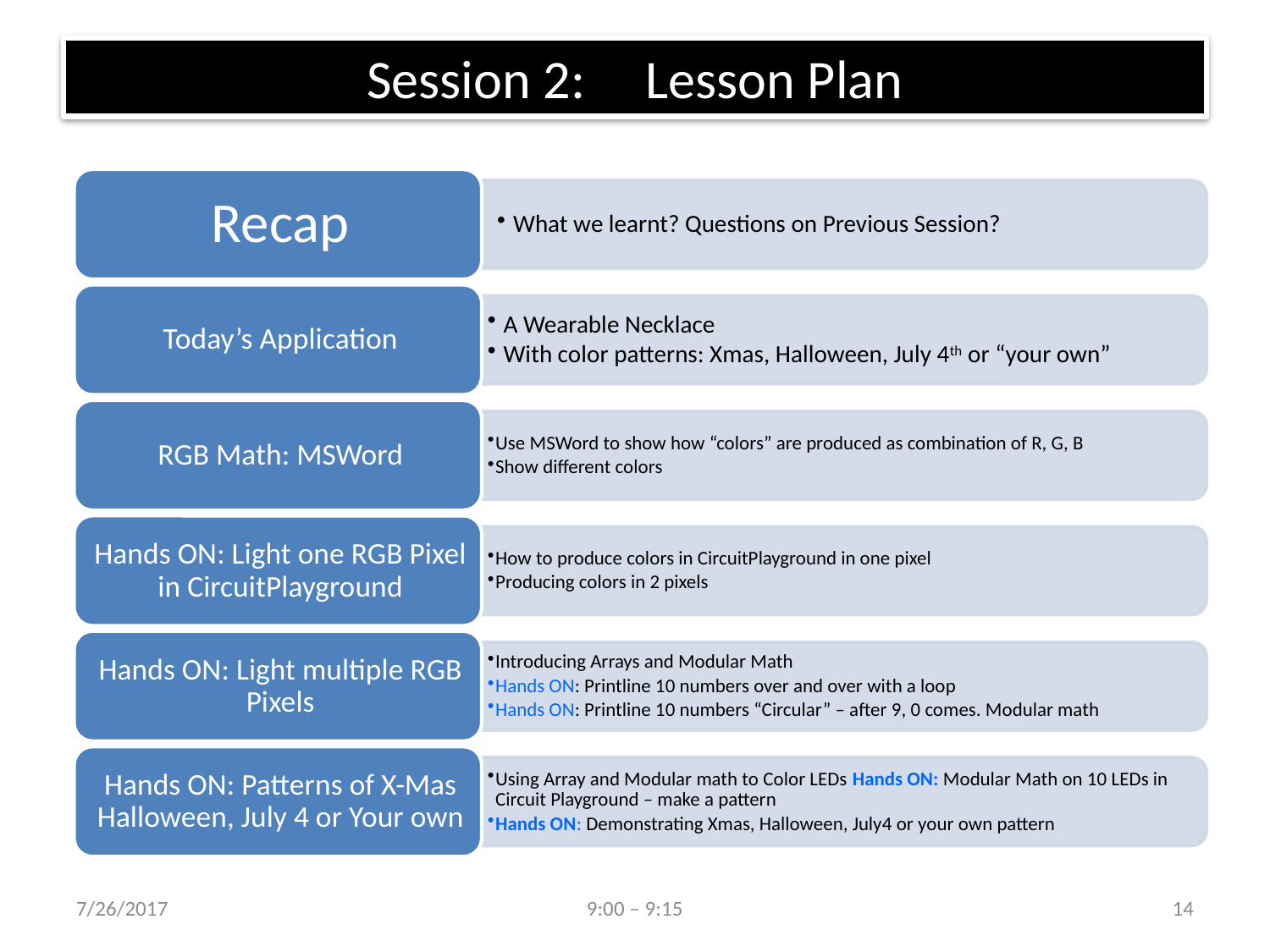

# Session 2:	 Lesson Plan
What we learnt? Questions on Previous Session?
Recap
A Wearable Necklace
With color patterns: Xmas, Halloween, July 4th or “your own”
Today’s Application
Use MSWord to show how “colors” are produced as combination of R, G, B
Show different colors
RGB Math: MSWord
How to produce colors in CircuitPlayground in one pixel
Producing colors in 2 pixels
Hands ON: Light one RGB Pixel in CircuitPlayground
Introducing Arrays and Modular Math
Hands ON: Printline 10 numbers over and over with a loop
Hands ON: Printline 10 numbers “Circular” – after 9, 0 comes. Modular math
Hands ON: Light multiple RGB Pixels
Using Array and Modular math to Color LEDs Hands ON: Modular Math on 10 LEDs in Circuit Playground – make a pattern
Hands ON: Demonstrating Xmas, Halloween, July4 or your own pattern
Hands ON: Patterns of X-Mas Halloween, July 4 or Your own
7/26/2017
9:00 – 9:15
14